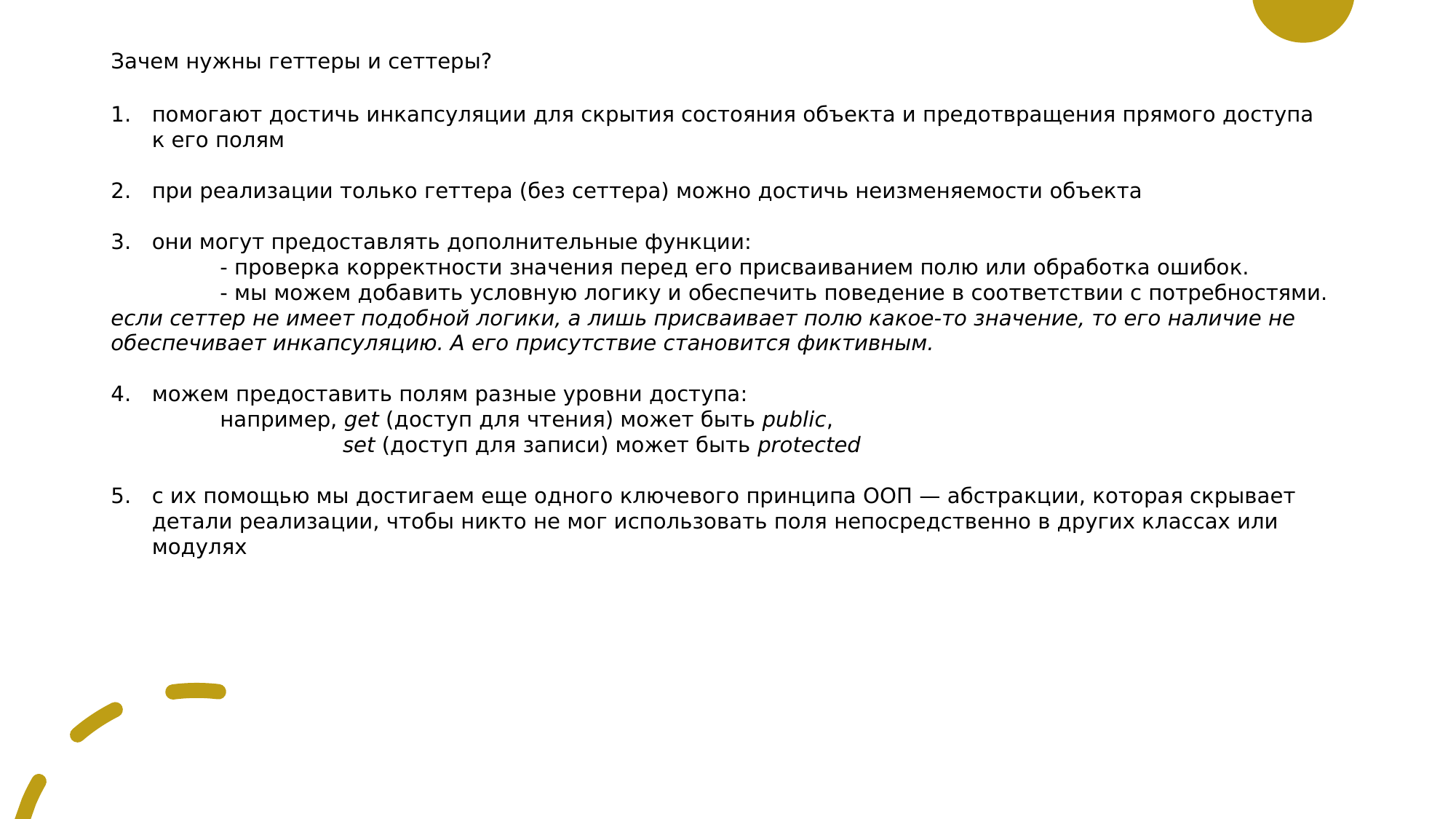

# Зачем нужны геттеры и сеттеры?
помогают достичь инкапсуляции для скрытия состояния объекта и предотвращения прямого доступа к его полям
при реализации только геттера (без сеттера) можно достичь неизменяемости объекта
они могут предоставлять дополнительные функции:
	- проверка корректности значения перед его присваиванием полю или обработка ошибок.
	- мы можем добавить условную логику и обеспечить поведение в соответствии с потребностями.
если сеттер не имеет подобной логики, а лишь присваивает полю какое-то значение, то его наличие не обеспечивает инкапсуляцию. А его присутствие становится фиктивным.

можем предоставить полям разные уровни доступа:
	например, get (доступ для чтения) может быть public,
		  set (доступ для записи) может быть protected

с их помощью мы достигаем еще одного ключевого принципа ООП — абстракции, которая скрывает детали реализации, чтобы никто не мог использовать поля непосредственно в других классах или модулях